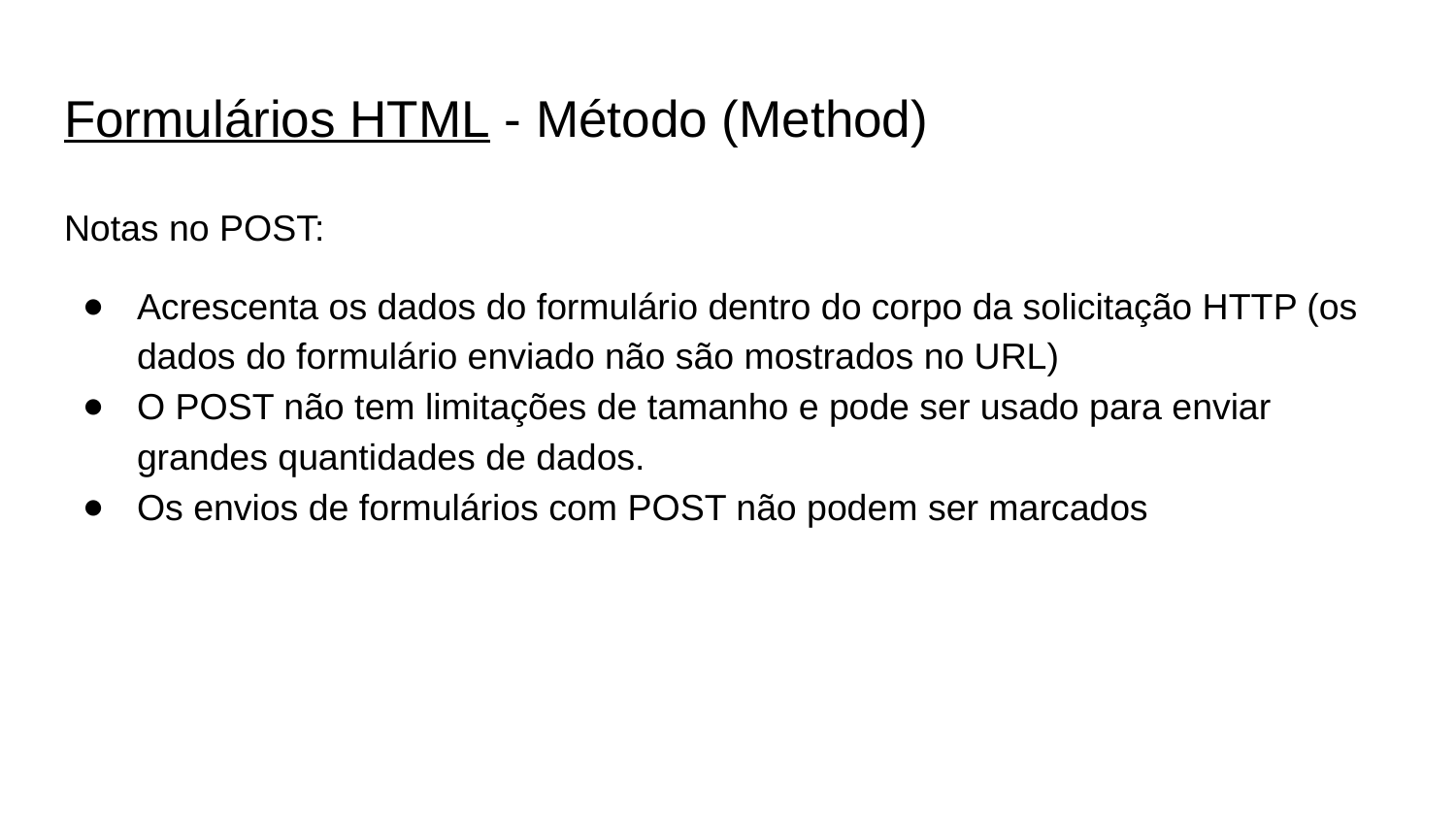

# Formulários HTML - Método (Method)
Notas no POST:
Acrescenta os dados do formulário dentro do corpo da solicitação HTTP (os dados do formulário enviado não são mostrados no URL)
O POST não tem limitações de tamanho e pode ser usado para enviar grandes quantidades de dados.
Os envios de formulários com POST não podem ser marcados